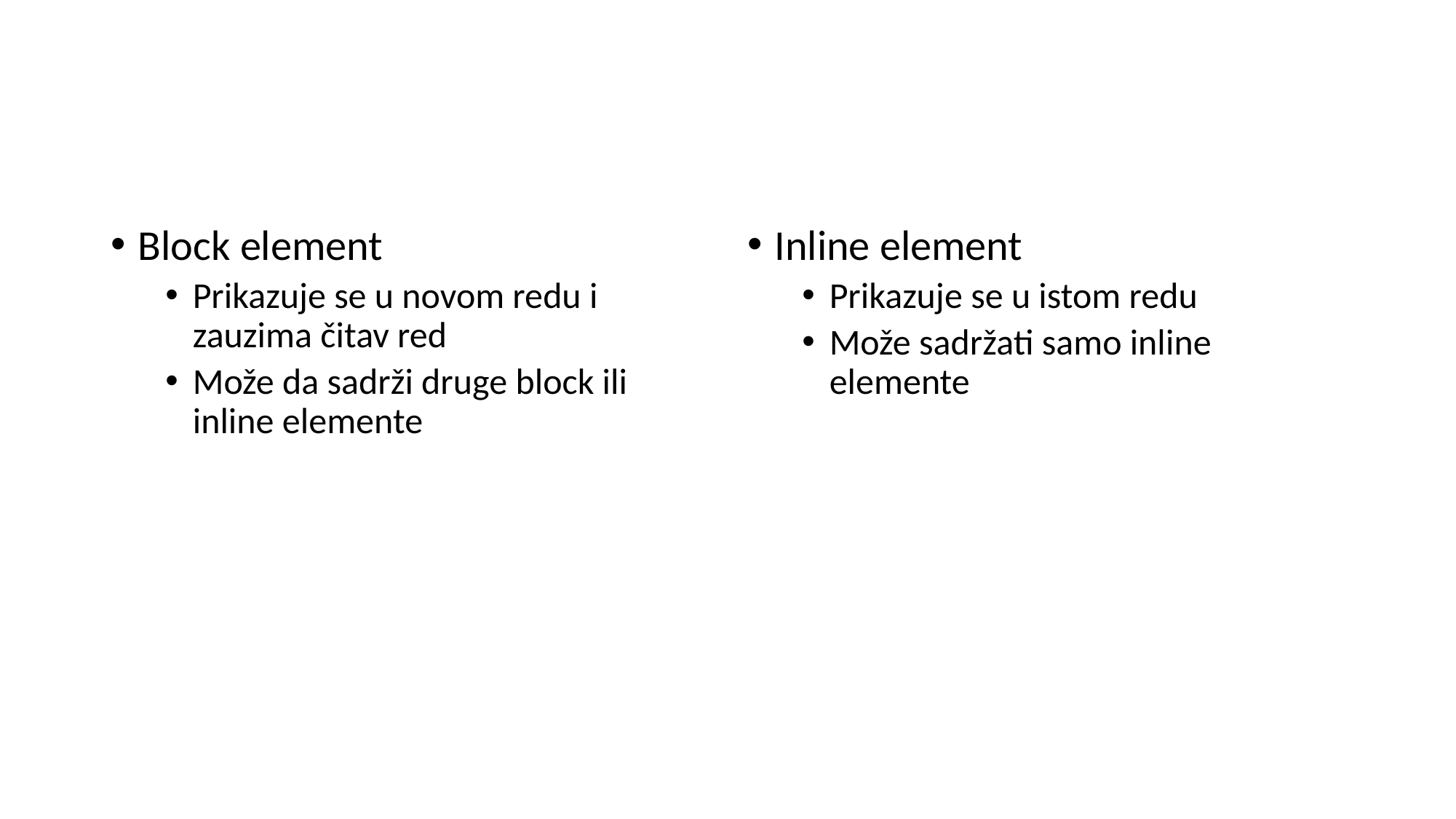

Block element
Prikazuje se u novom redu i zauzima čitav red
Može da sadrži druge block ili inline elemente

Inline element
Prikazuje se u istom redu
Može sadržati samo inline elemente